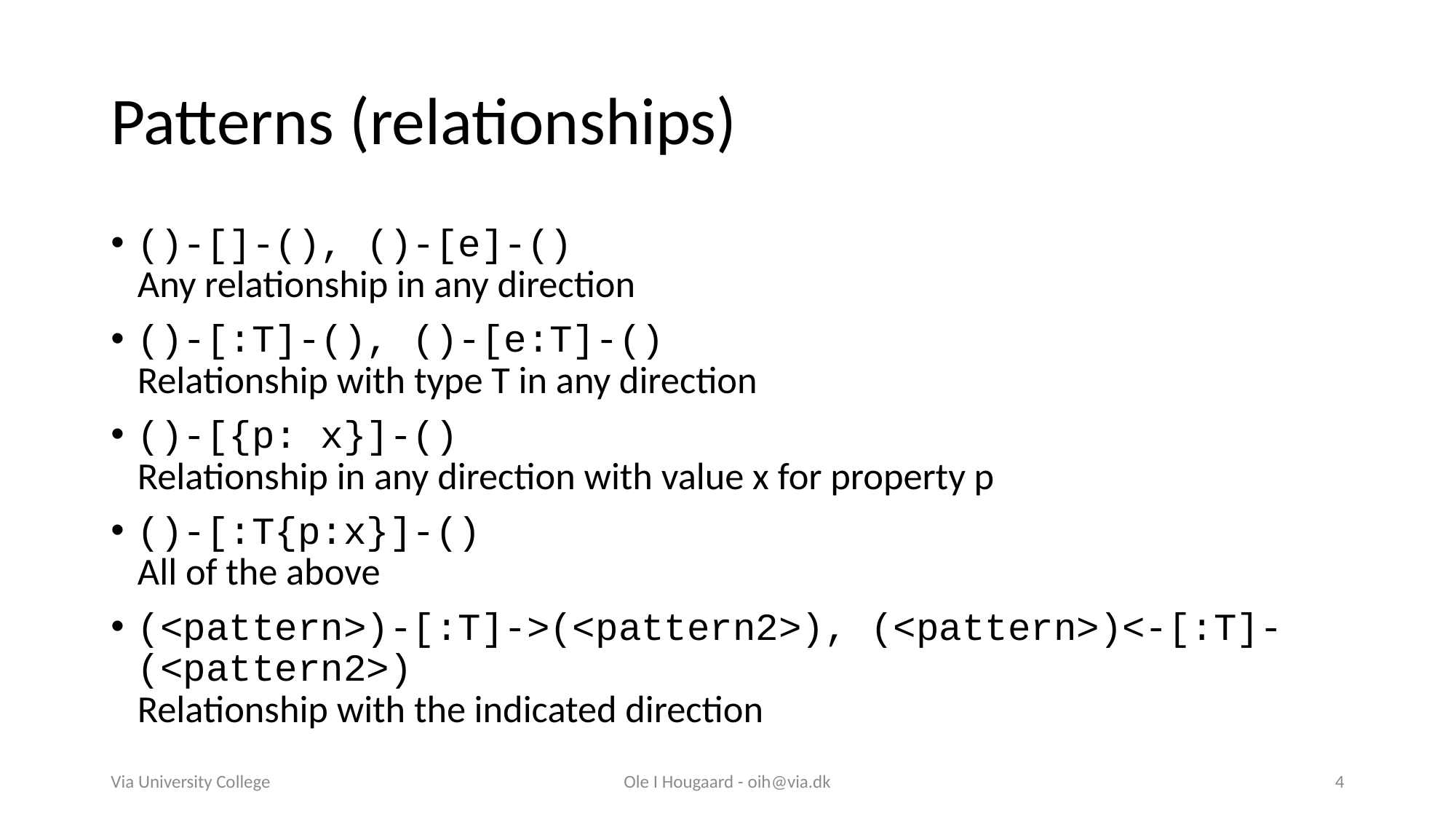

# Patterns (relationships)
()-[]-(), ()-[e]-()
Any relationship in any direction
()-[:T]-(), ()-[e:T]-()
Relationship with type T in any direction
()-[{p: x}]-()
Relationship in any direction with value x for property p
()-[:T{p:x}]-()
All of the above
(<pattern>)-[:T]->(<pattern2>), (<pattern>)<-[:T]-(<pattern2>)
Relationship with the indicated direction
Via University College
Ole I Hougaard - oih@via.dk
4